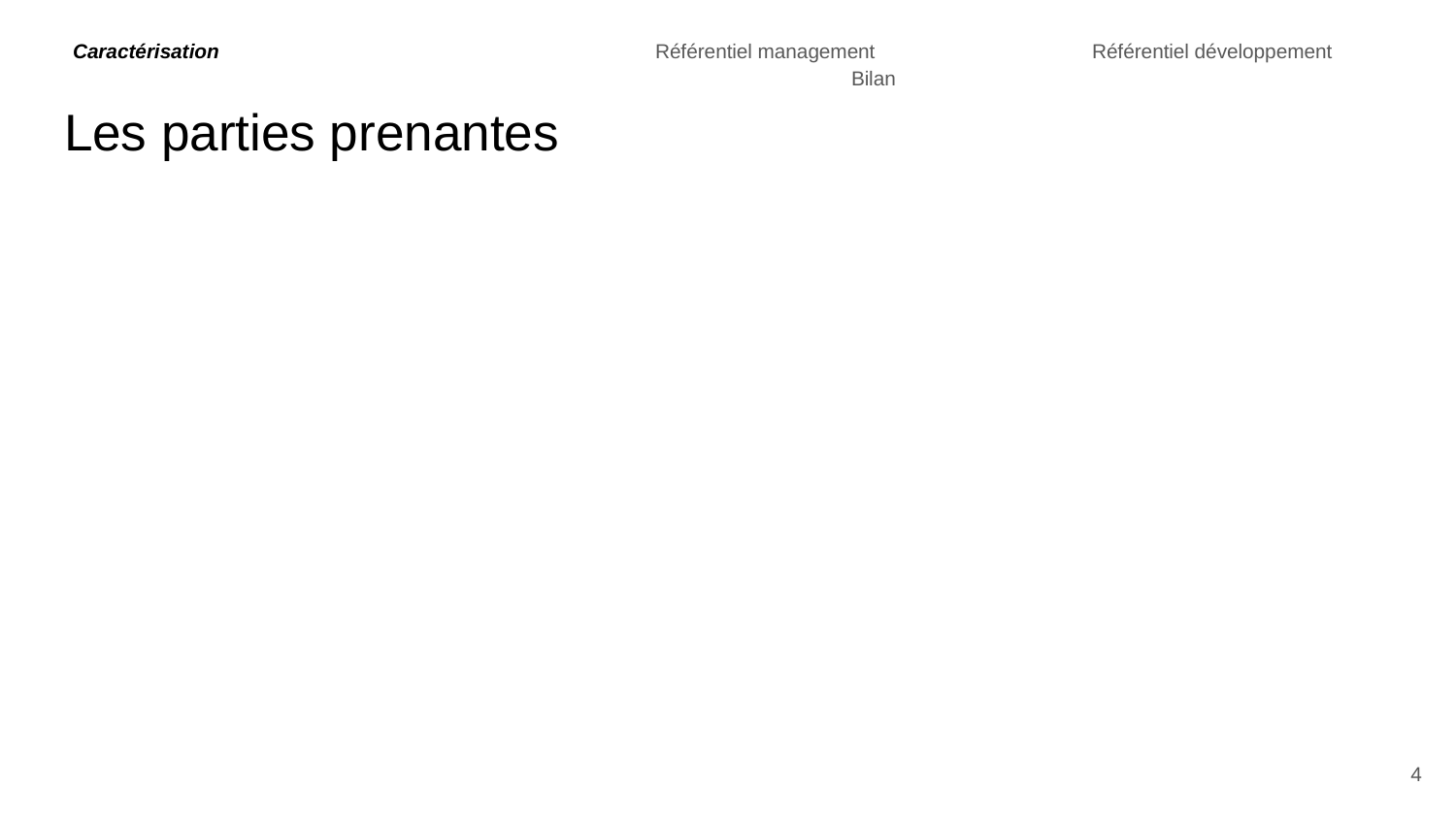

# Caractérisation			Référentiel management		Référentiel développement			Bilan
Les parties prenantes

4